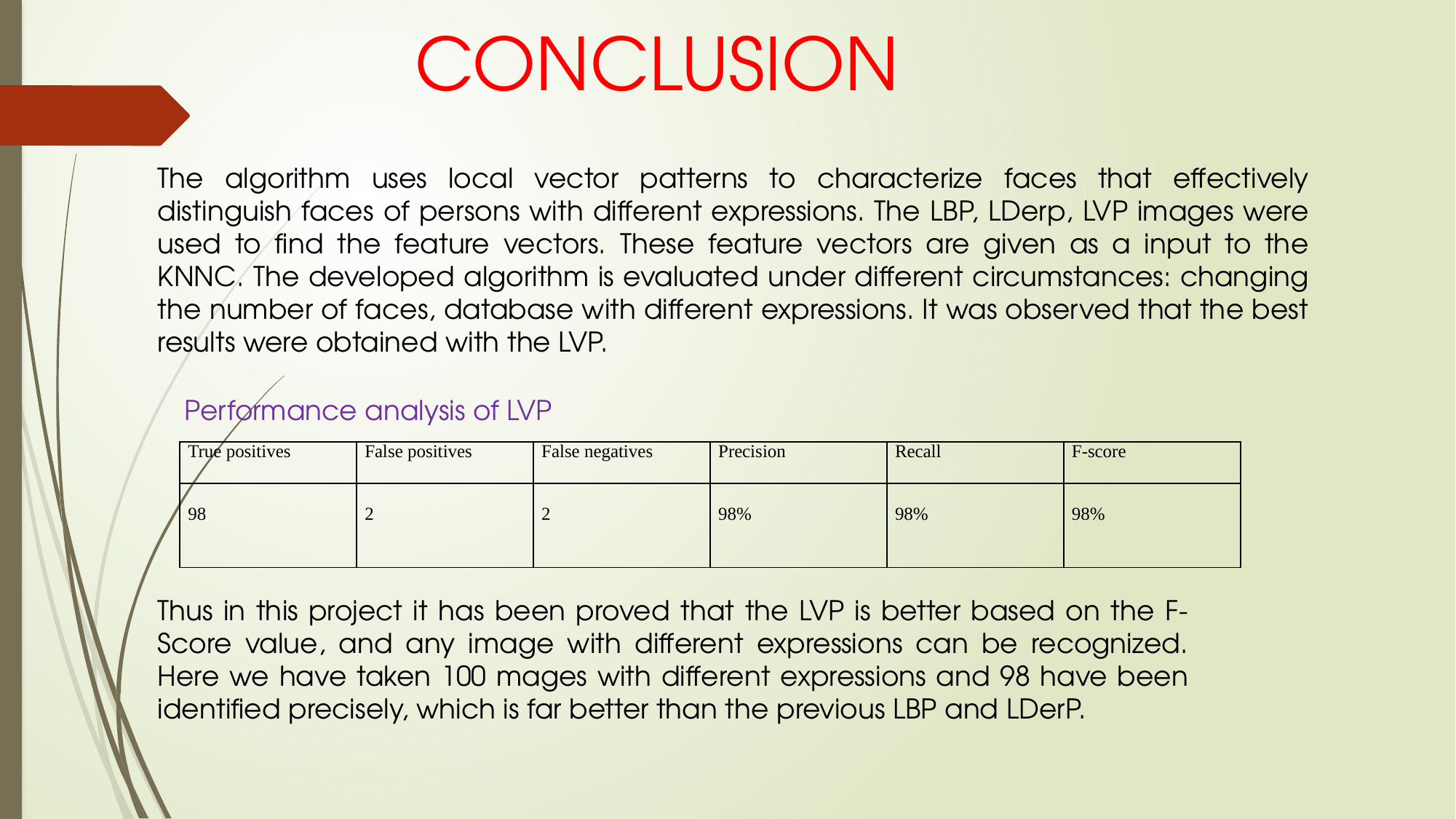

CONCLUSION
The algorithm uses local vector patterns to characterize faces that effectively distinguish faces of persons with different expressions. The LBP, LDerp, LVP images were used to find the feature vectors. These feature vectors are given as a input to the KNNC. The developed algorithm is evaluated under different circumstances: changing the number of faces, database with different expressions. It was observed that the best results were obtained with the LVP.
Performance analysis of LVP
| True positives | False positives | False negatives | Precision | Recall | F-score |
| --- | --- | --- | --- | --- | --- |
| 98 | 2 | 2 | 98% | 98% | 98% |
Thus in this project it has been proved that the LVP is better based on the F-Score value, and any image with different expressions can be recognized. Here we have taken 100 mages with different expressions and 98 have been identified precisely, which is far better than the previous LBP and LDerP.